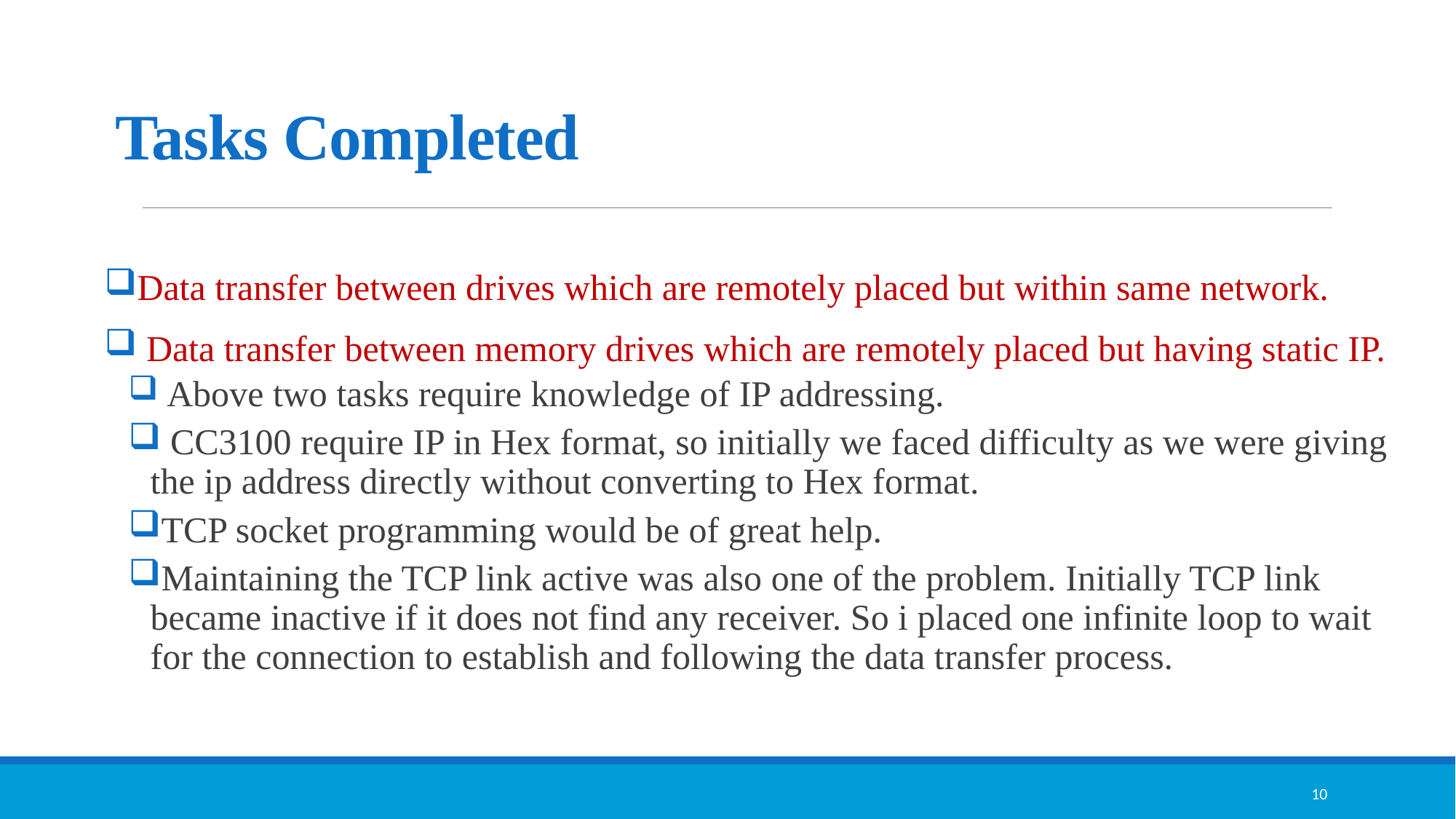

# Tasks Completed
Data transfer between drives which are remotely placed but within same network.
 Data transfer between memory drives which are remotely placed but having static IP.
 Above two tasks require knowledge of IP addressing.
 CC3100 require IP in Hex format, so initially we faced difficulty as we were giving the ip address directly without converting to Hex format.
TCP socket programming would be of great help.
Maintaining the TCP link active was also one of the problem. Initially TCP link became inactive if it does not find any receiver. So i placed one infinite loop to wait for the connection to establish and following the data transfer process.

10